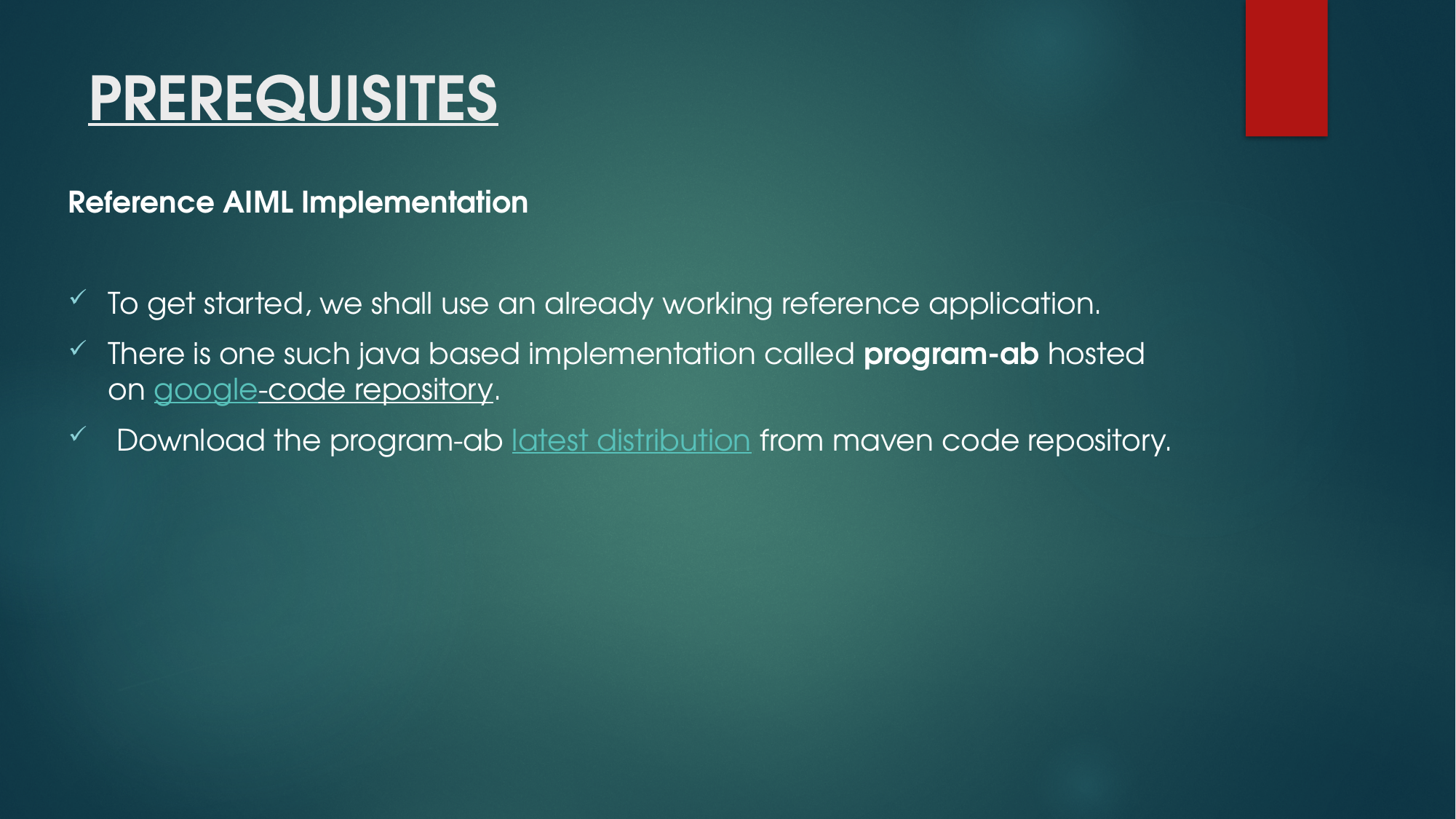

# PREREQUISITES
Reference AIML Implementation

To get started, we shall use an already working reference application.
There is one such java based implementation called program-ab hosted on google-code repository.
 Download the program-ab latest distribution from maven code repository.